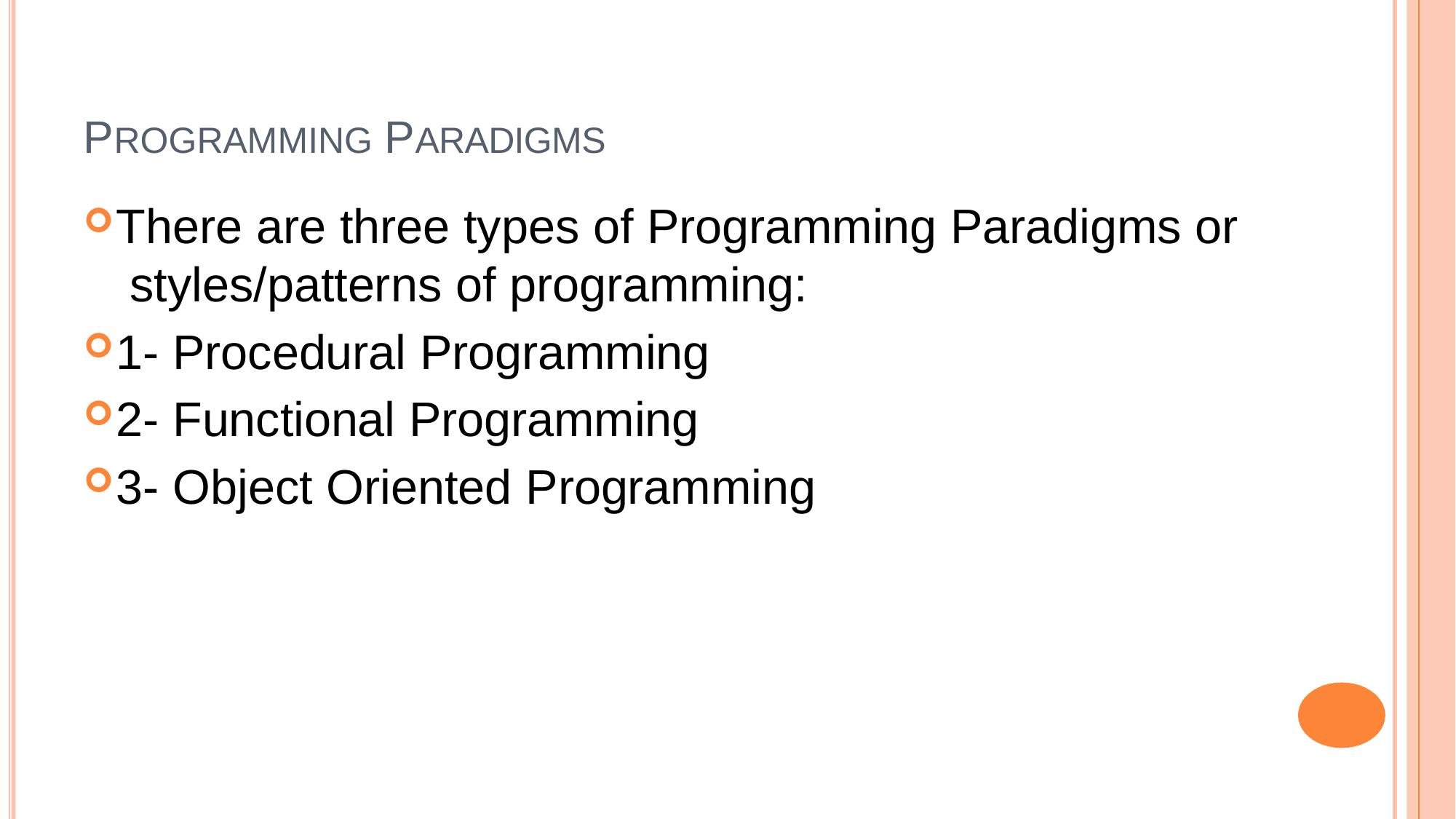

PROGRAMMING PARADIGMS
There are three types of Programming Paradigms or  styles/patterns of programming:
1- Procedural Programming
2- Functional Programming
3- Object Oriented Programming